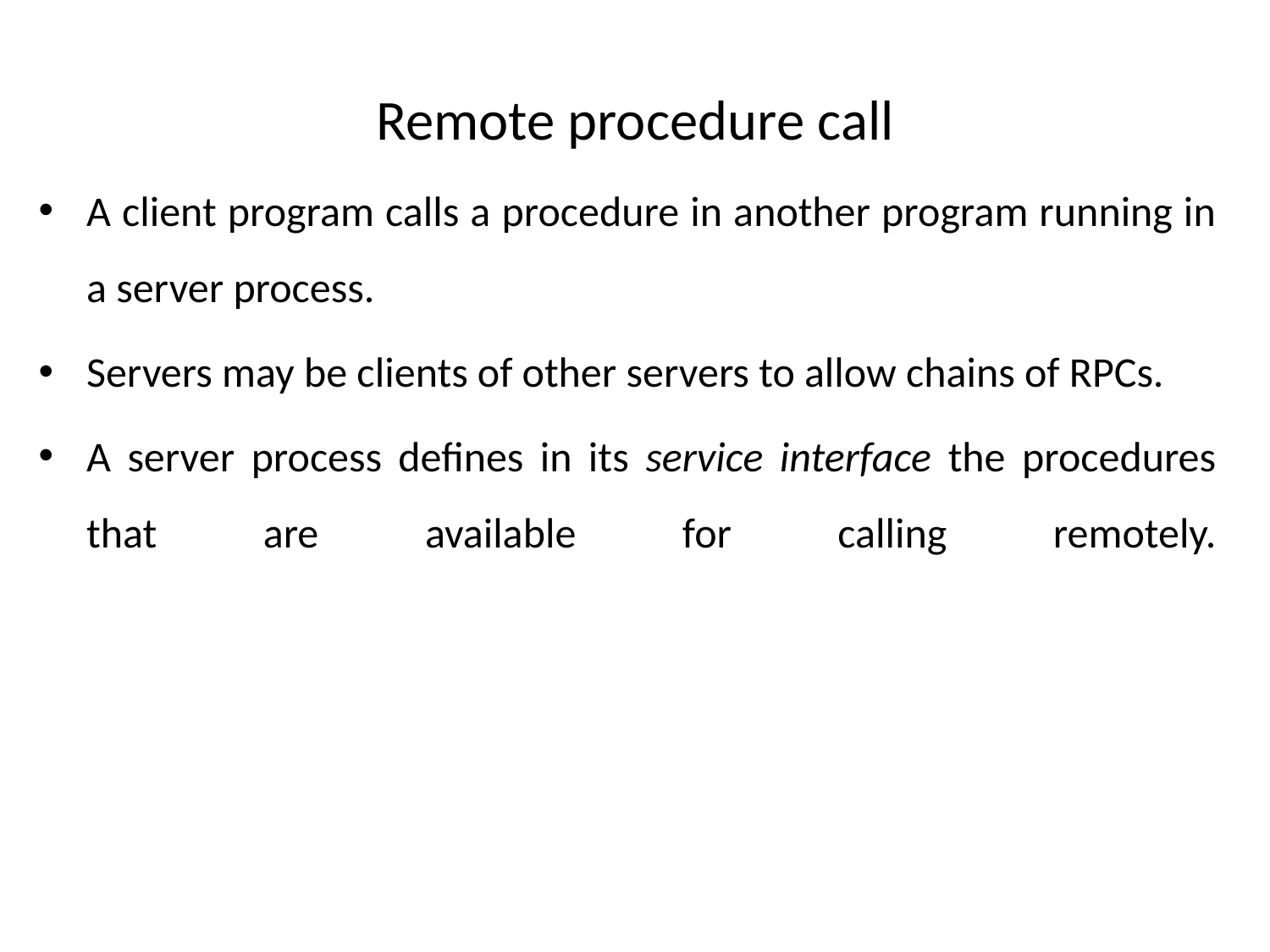

# Remote procedure call
A client program calls a procedure in another program running in a server process.
Servers may be clients of other servers to allow chains of RPCs.
A server process defines in its service interface the procedures that are available for calling remotely.